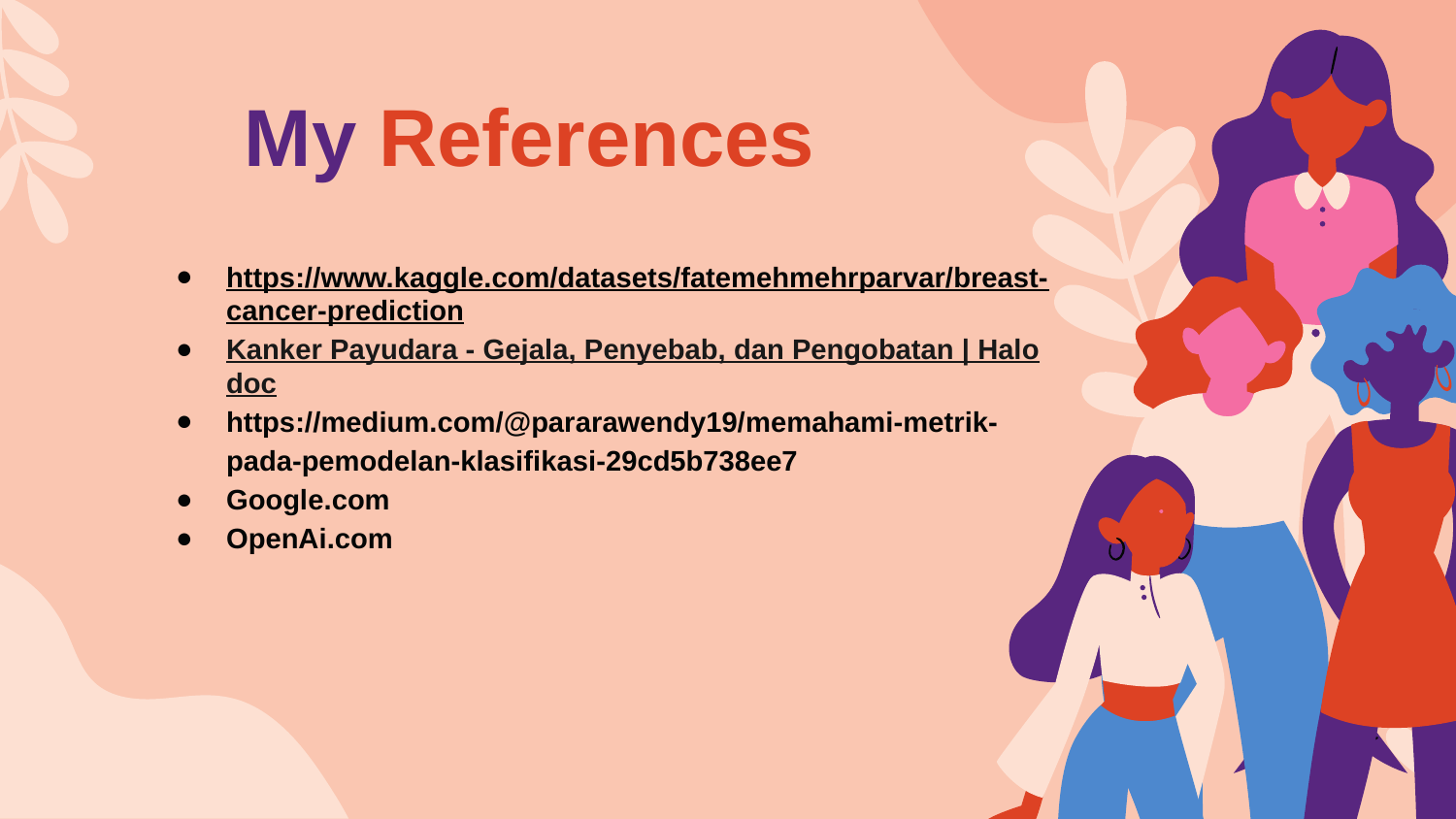

# My References

https://www.kaggle.com/datasets/fatemehmehrparvar/breast-cancer-prediction
Kanker Payudara - Gejala, Penyebab, dan Pengobatan | Halodoc
https://medium.com/@pararawendy19/memahami-metrik-pada-pemodelan-klasifikasi-29cd5b738ee7
Google.com
OpenAi.com